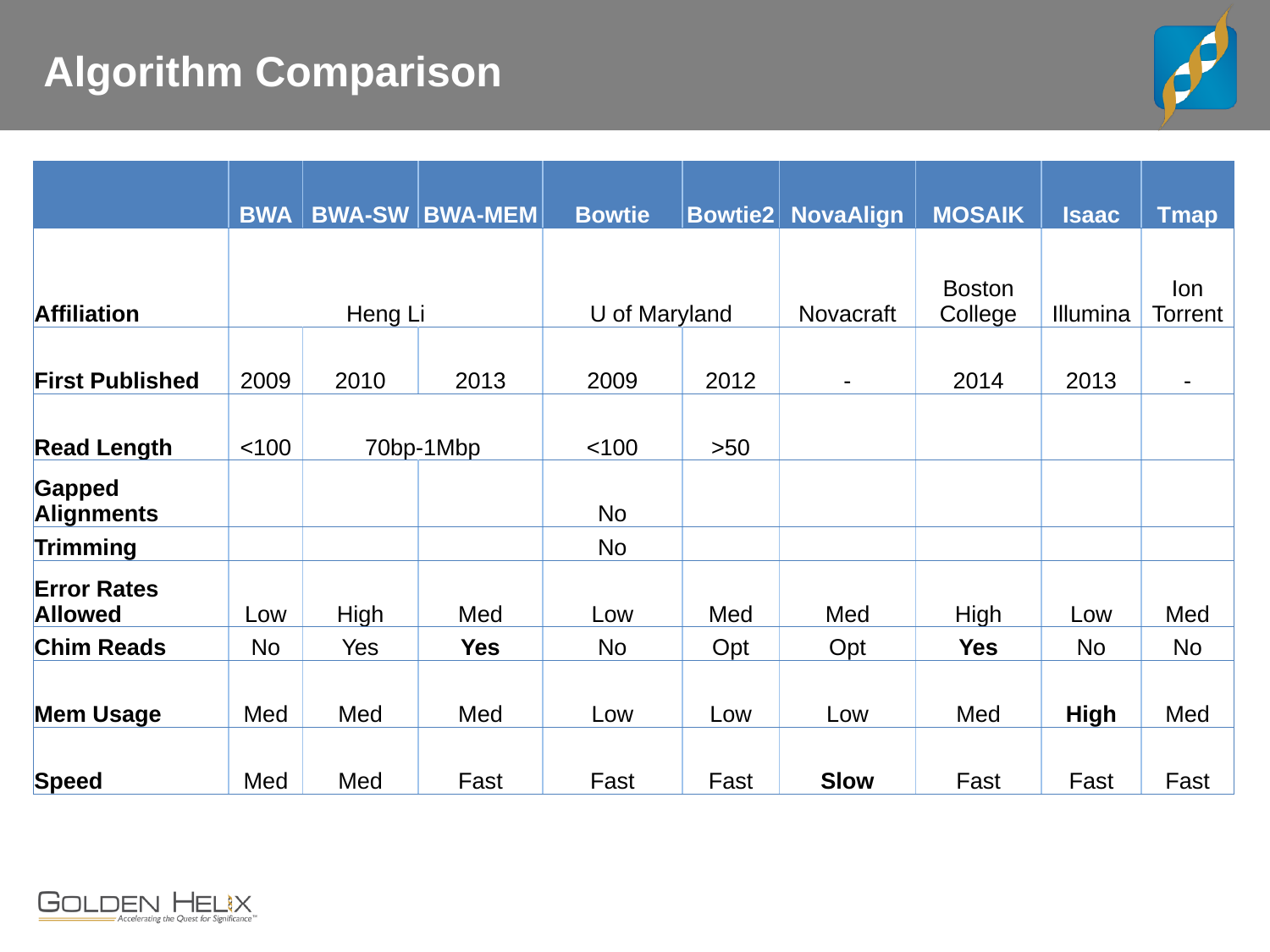

# Algorithm Comparison
|  | BWA | BWA-SW | BWA-MEM | Bowtie | Bowtie2 | NovaAlign | MOSAIK | Isaac | Tmap |
| --- | --- | --- | --- | --- | --- | --- | --- | --- | --- |
| Affiliation | Heng Li |  |  | U of Maryland |  | Novacraft | Boston College | Illumina | Ion Torrent |
| First Published | 2009 | 2010 | 2013 | 2009 | 2012 | - | 2014 | 2013 | - |
| Read Length | <100 | 70bp-1Mbp |  | <100 | >50 |  |  |  |  |
| Gapped Alignments |  |  |  | No |  |  |  |  |  |
| Trimming |  |  |  | No |  |  |  |  |  |
| Error Rates Allowed | Low | High | Med | Low | Med | Med | High | Low | Med |
| Chim Reads | No | Yes | Yes | No | Opt | Opt | Yes | No | No |
| Mem Usage | Med | Med | Med | Low | Low | Low | Med | High | Med |
| Speed | Med | Med | Fast | Fast | Fast | Slow | Fast | Fast | Fast |